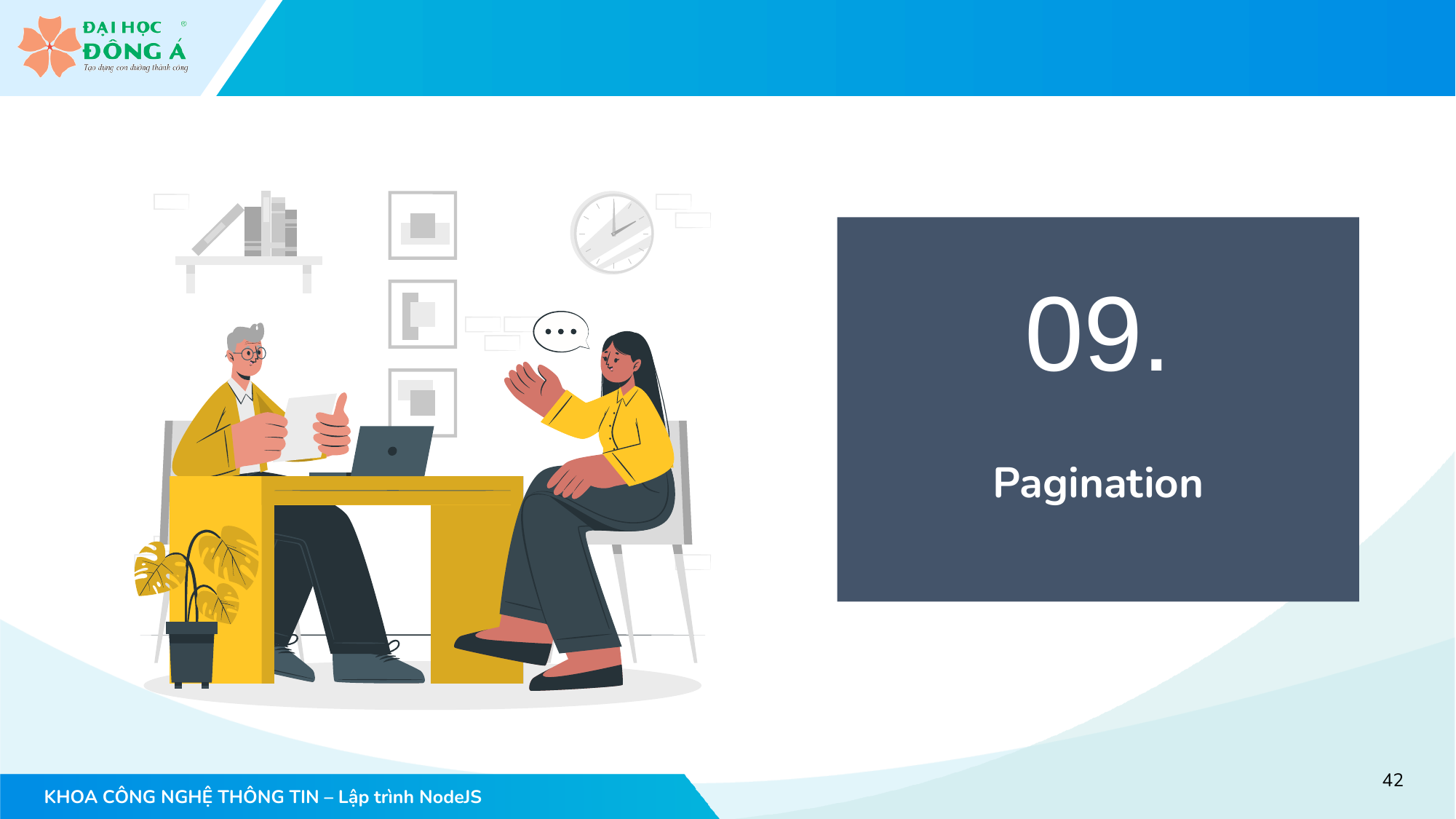

09.
Pagination
42
KHOA CÔNG NGHỆ THÔNG TIN – Lập trình NodeJS